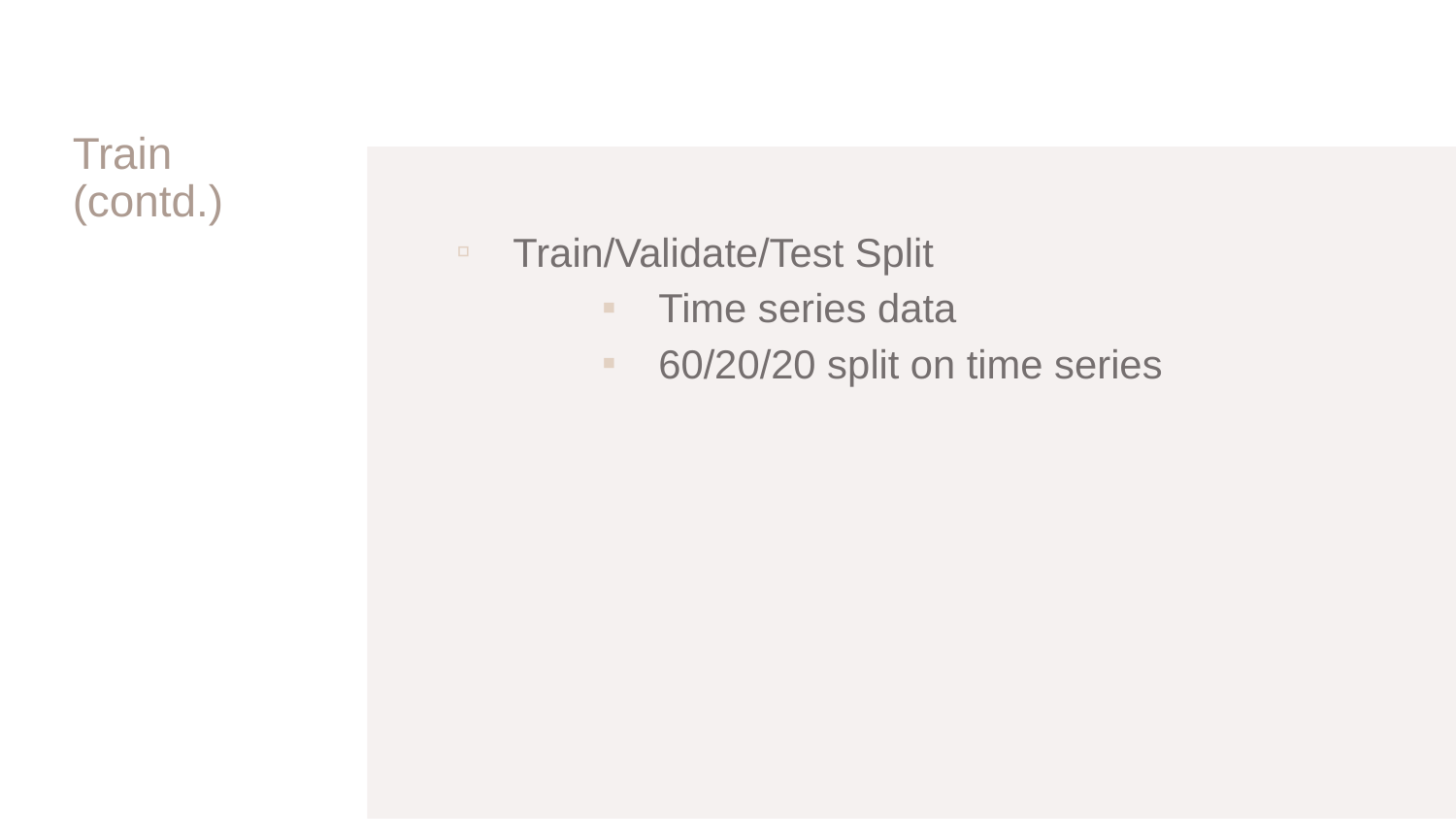

# Train (contd.)

Train/Validate/Test Split
Time series data
60/20/20 split on time series